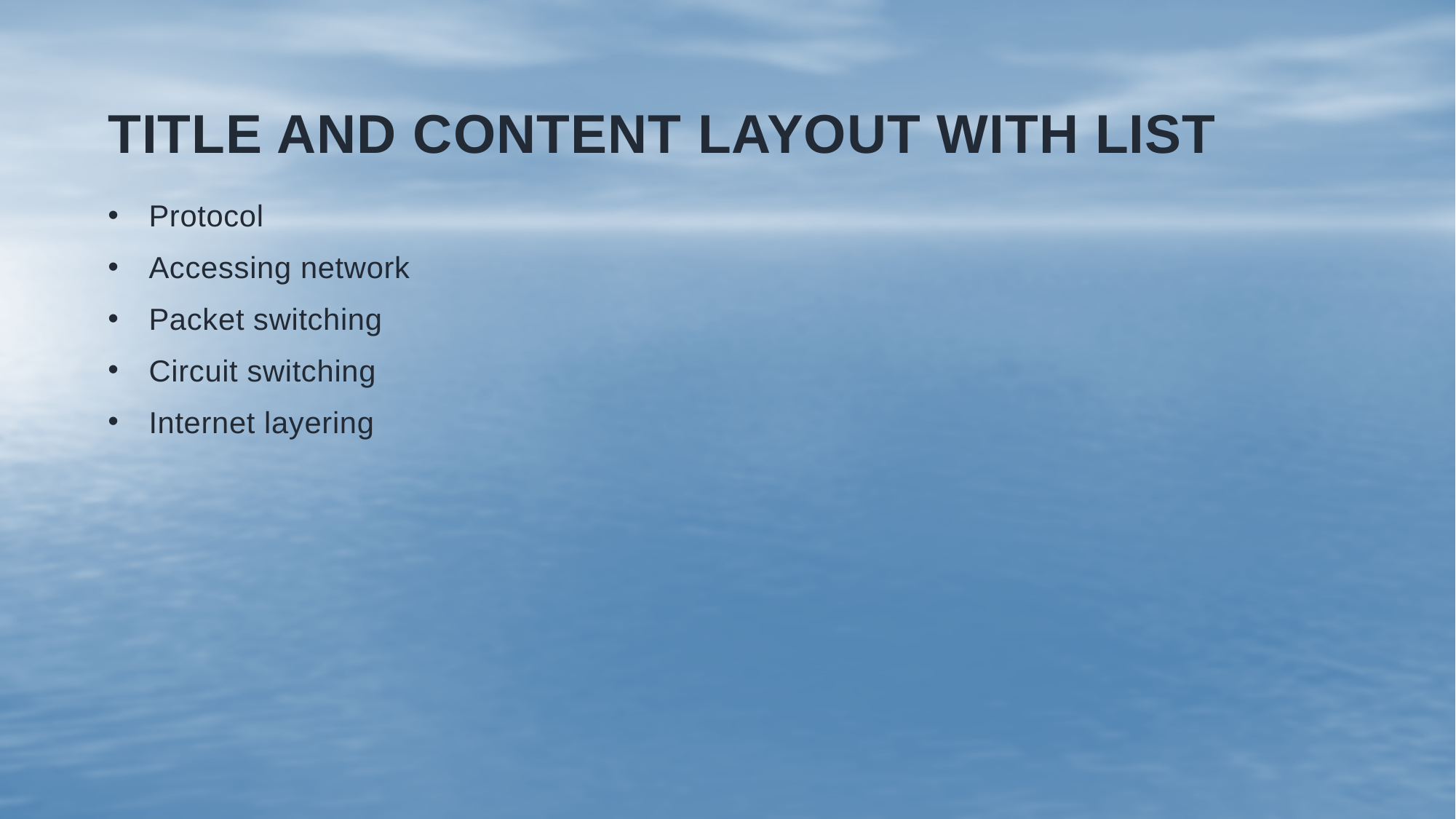

# Title and Content Layout with List
Protocol
Accessing network
Packet switching
Circuit switching
Internet layering